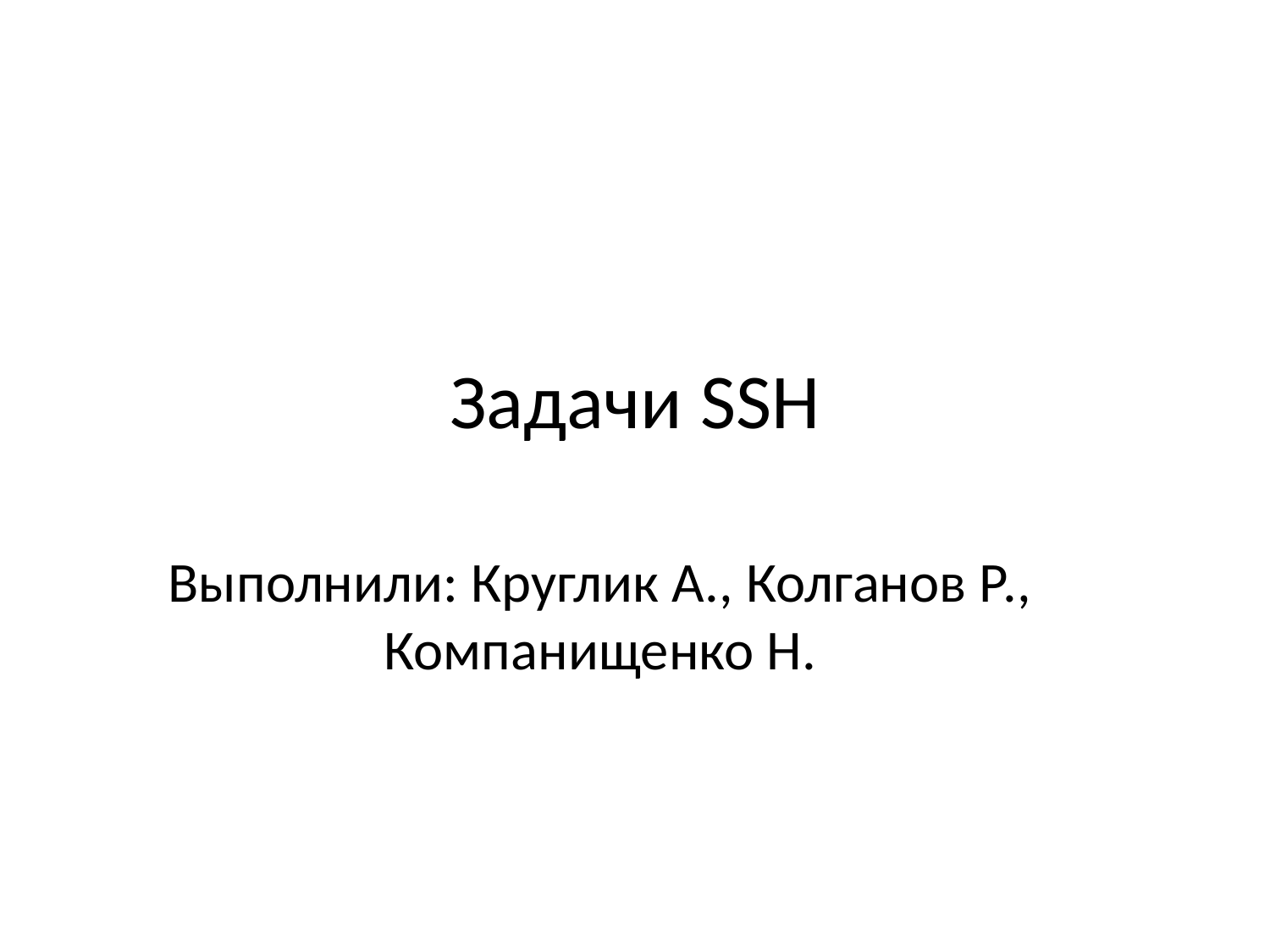

# Задачи SSH
Выполнили: Круглик А., Колганов Р., Компанищенко Н.